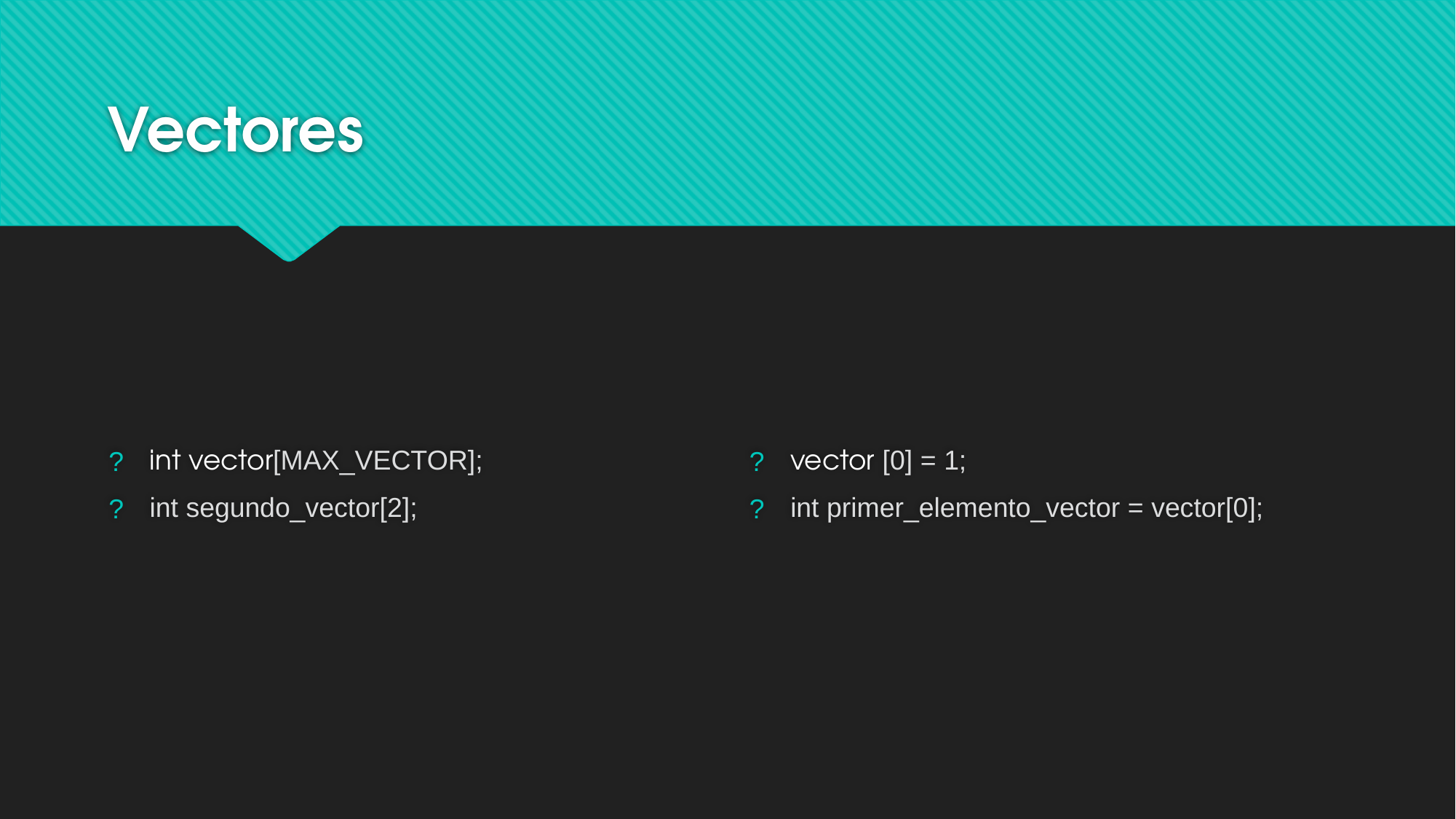

# Vectores

int vector[MAX_VECTOR];
int segundo_vector[2];

vector [0] = 1;
int primer_elemento_vector = vector[0];